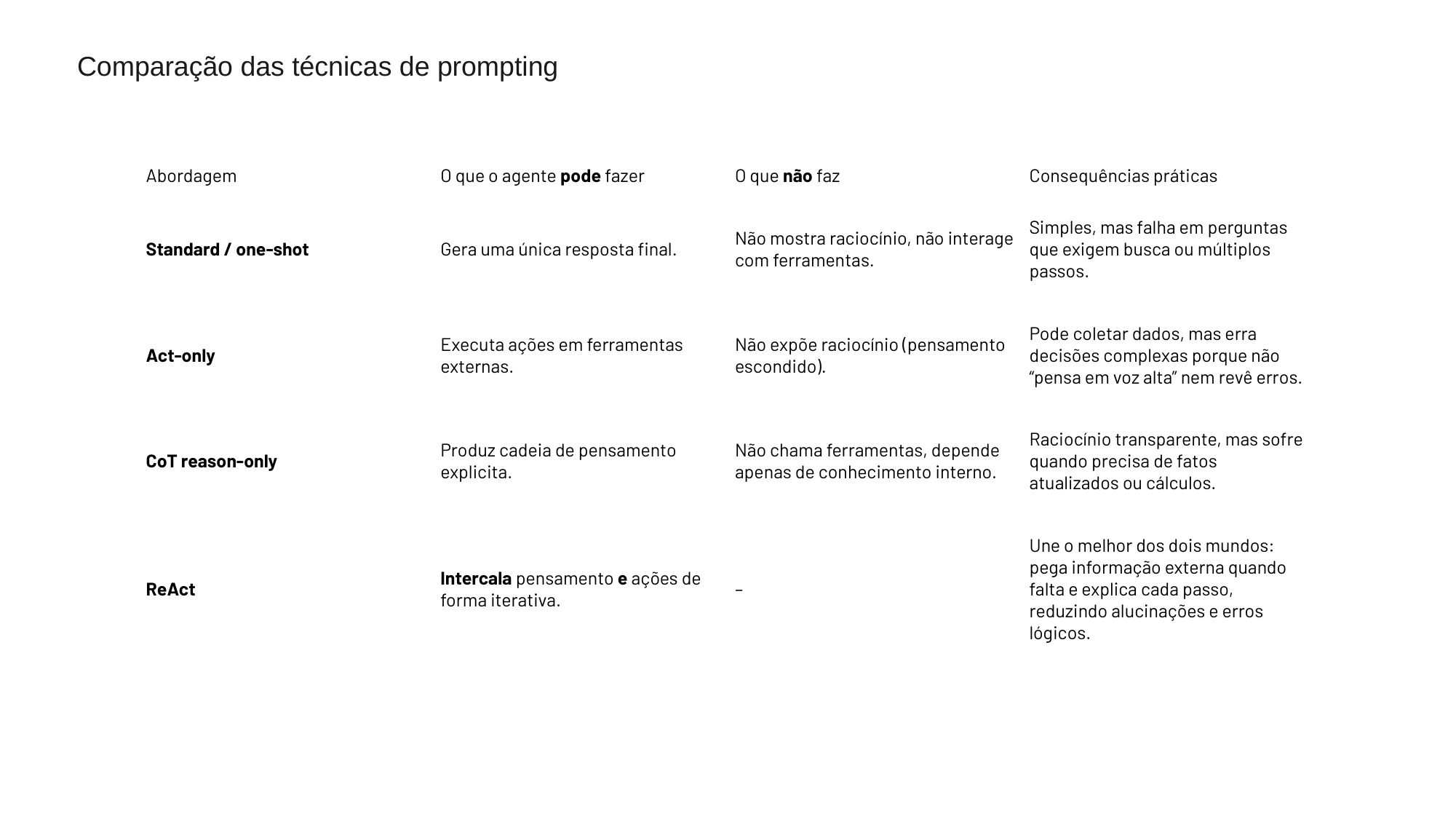

Comparação das técnicas de prompting
| Abordagem | O que o agente pode fazer | O que não faz | Consequências práticas |
| --- | --- | --- | --- |
| Standard / one-shot | Gera uma única resposta final. | Não mostra raciocínio, não interage com ferramentas. | Simples, mas falha em perguntas que exigem busca ou múltiplos passos. |
| Act-only | Executa ações em ferramentas externas. | Não expõe raciocínio (pensamento escondido). | Pode coletar dados, mas erra decisões complexas porque não “pensa em voz alta” nem revê erros. |
| CoT reason-only | Produz cadeia de pensamento explicita. | Não chama ferramentas, depende apenas de conhecimento interno. | Raciocínio transparente, mas sofre quando precisa de fatos atualizados ou cálculos. |
| ReAct | Intercala pensamento e ações de forma iterativa. | – | Une o melhor dos dois mundos: pega informação externa quando falta e explica cada passo, reduzindo alucinações e erros lógicos. |